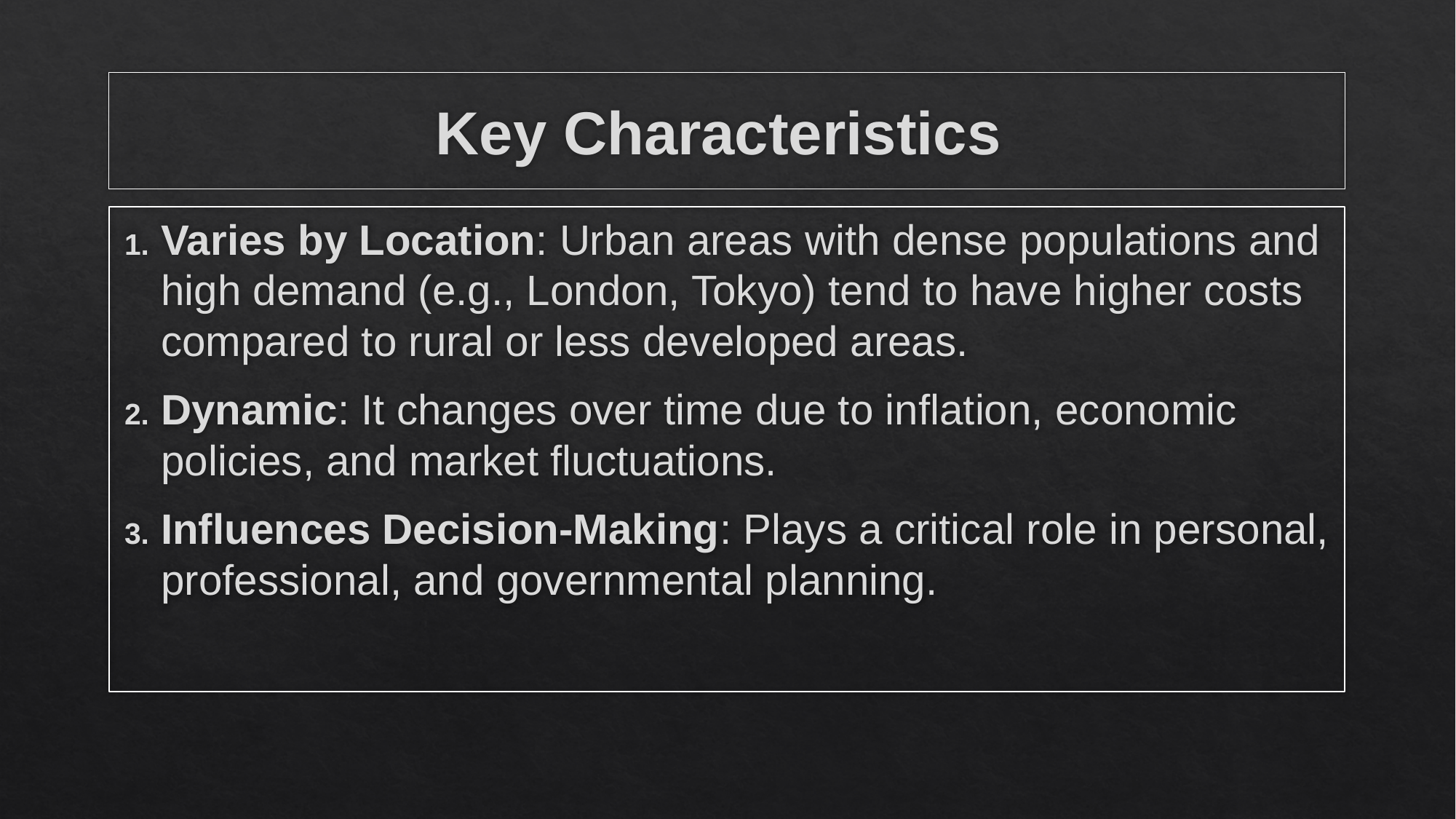

# Key Characteristics
Varies by Location: Urban areas with dense populations and high demand (e.g., London, Tokyo) tend to have higher costs compared to rural or less developed areas.
Dynamic: It changes over time due to inflation, economic policies, and market fluctuations.
Influences Decision-Making: Plays a critical role in personal, professional, and governmental planning.